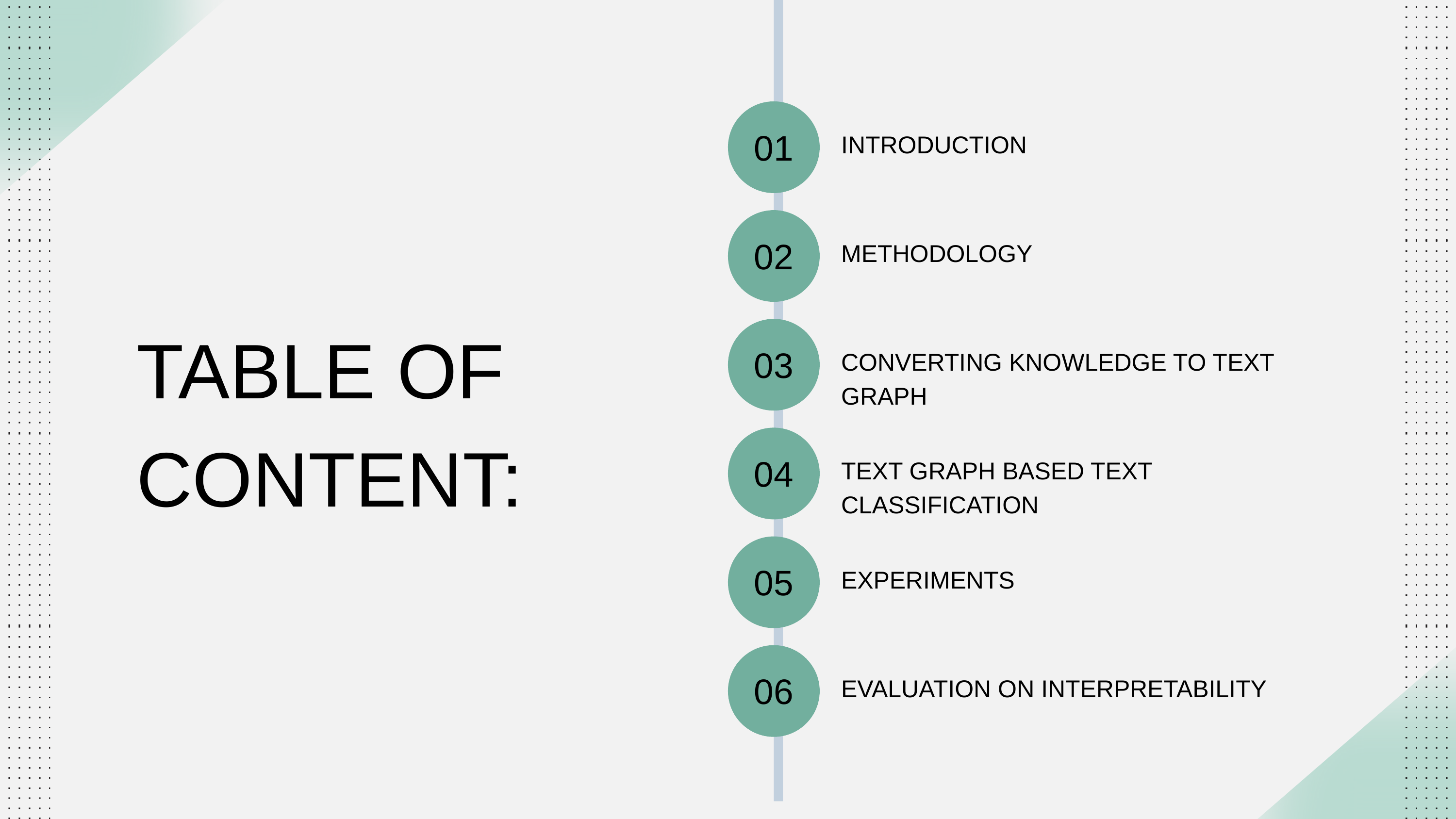

01
INTRODUCTION

02
METHODOLOGY

TABLE OF CONTENT:

03
CONVERTING KNOWLEDGE TO TEXT GRAPH

04

TEXT GRAPH BASED TEXT CLASSIFICATION

05
EXPERIMENTS

06
EVALUATION ON INTERPRETABILITY